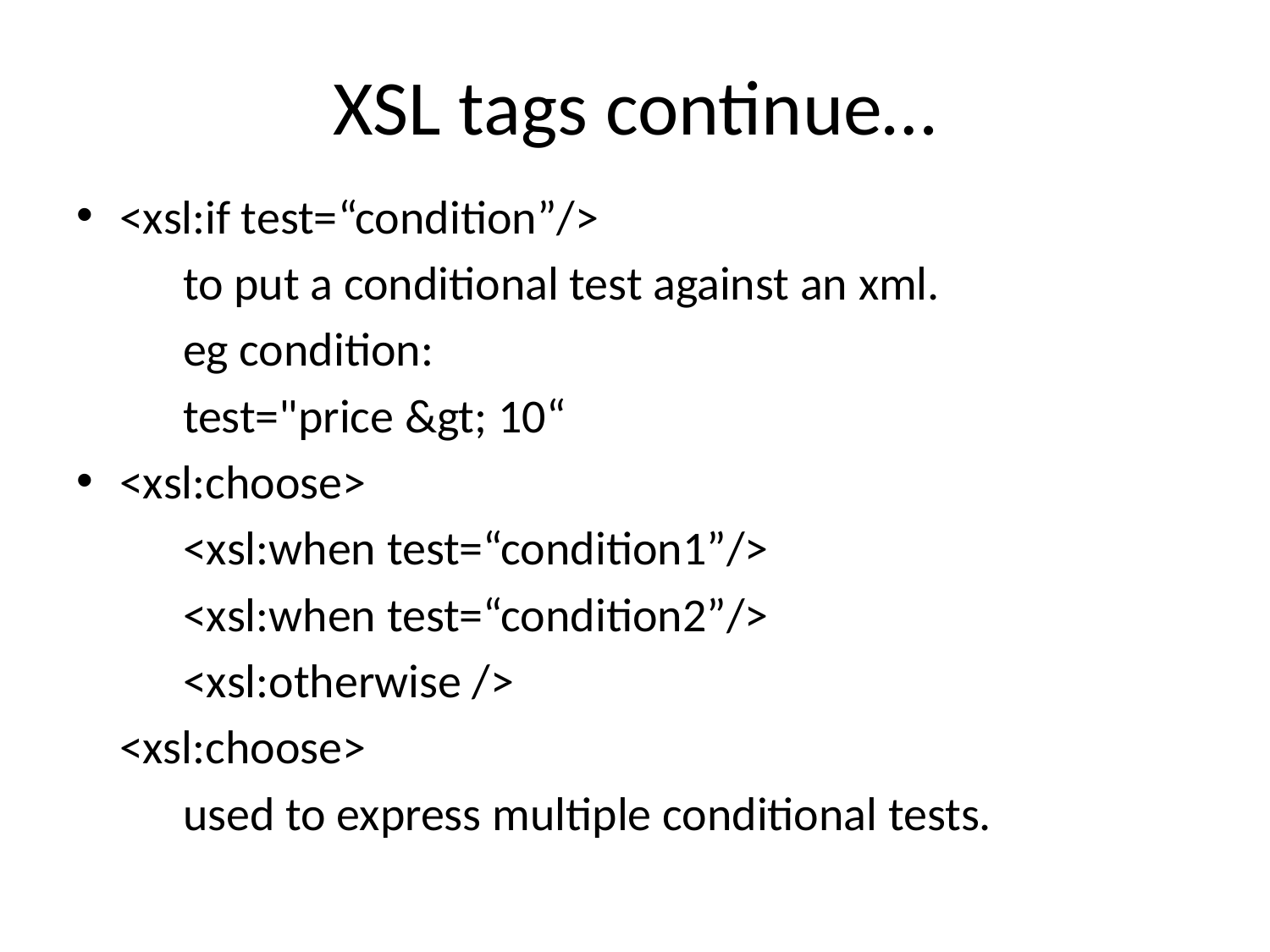

# XSL tags continue…
<xsl:if test=“condition”/>
	to put a conditional test against an xml.
	eg condition:
		test="price &gt; 10“
<xsl:choose>
	<xsl:when test=“condition1”/>
	<xsl:when test=“condition2”/>
	<xsl:otherwise />
    <xsl:choose>
	used to express multiple conditional tests.